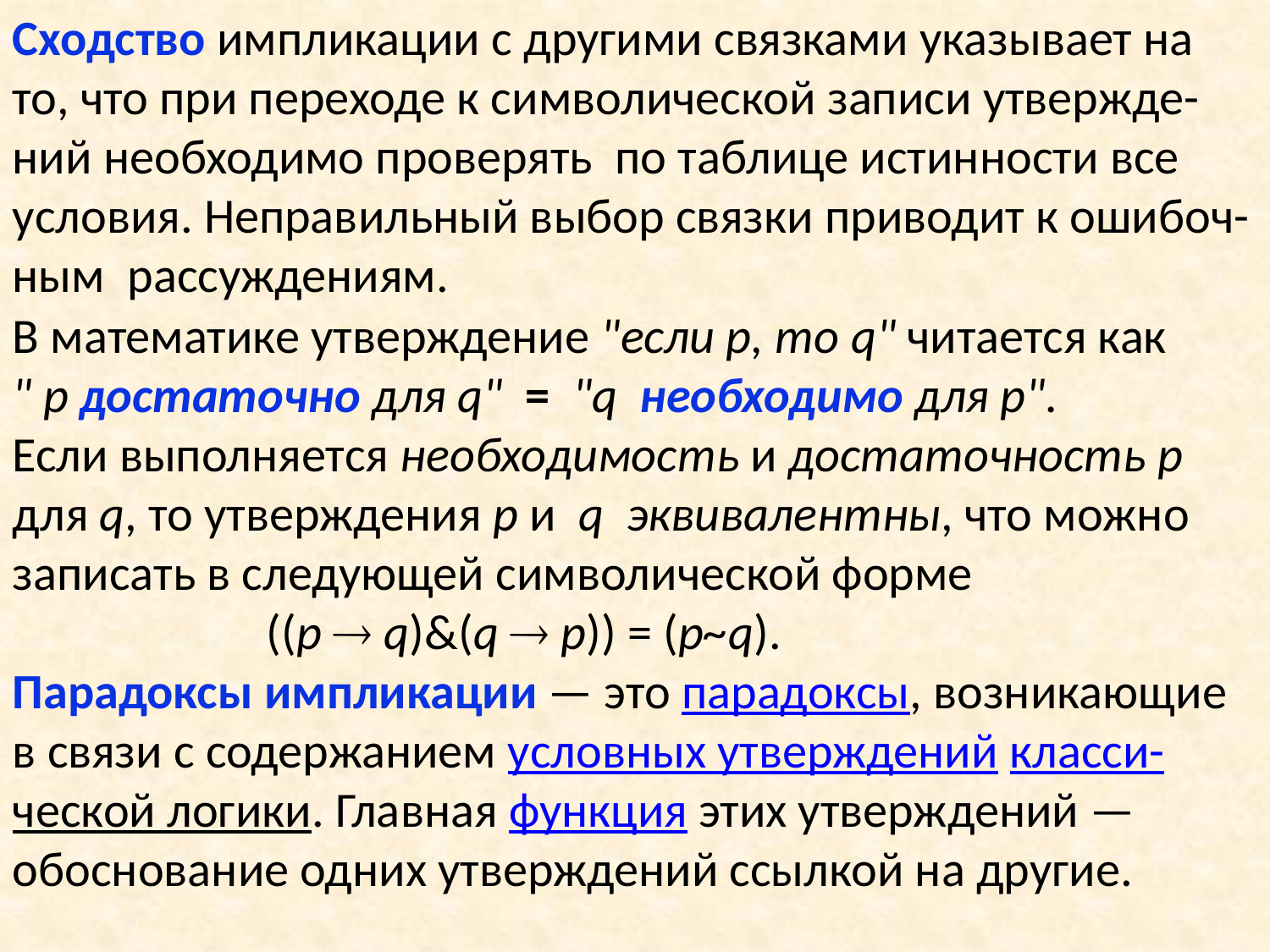

Сходство импликации с другими связками указывает на то, что при переходе к символической записи утвержде-ний необходимо проверять  по таблице истинности все условия. Неправильный выбор связки приводит к ошибоч-ным  рассуждениям.
В математике утверждение "если p, то q" читается как
" p достаточно для q"  =  "q  необходимо для p".
Если выполняется необходимость и достаточность p для q, то утверждения p и  q  эквивалентны, что можно записать в следующей символической форме
        		((p → q)&(q → p)) = (p~q).
Парадоксы импликации — это парадоксы, возникающие в связи с содержанием условных утверждений класси-ческой логики. Главная функция этих утверждений — обоснование одних утверждений ссылкой на другие.